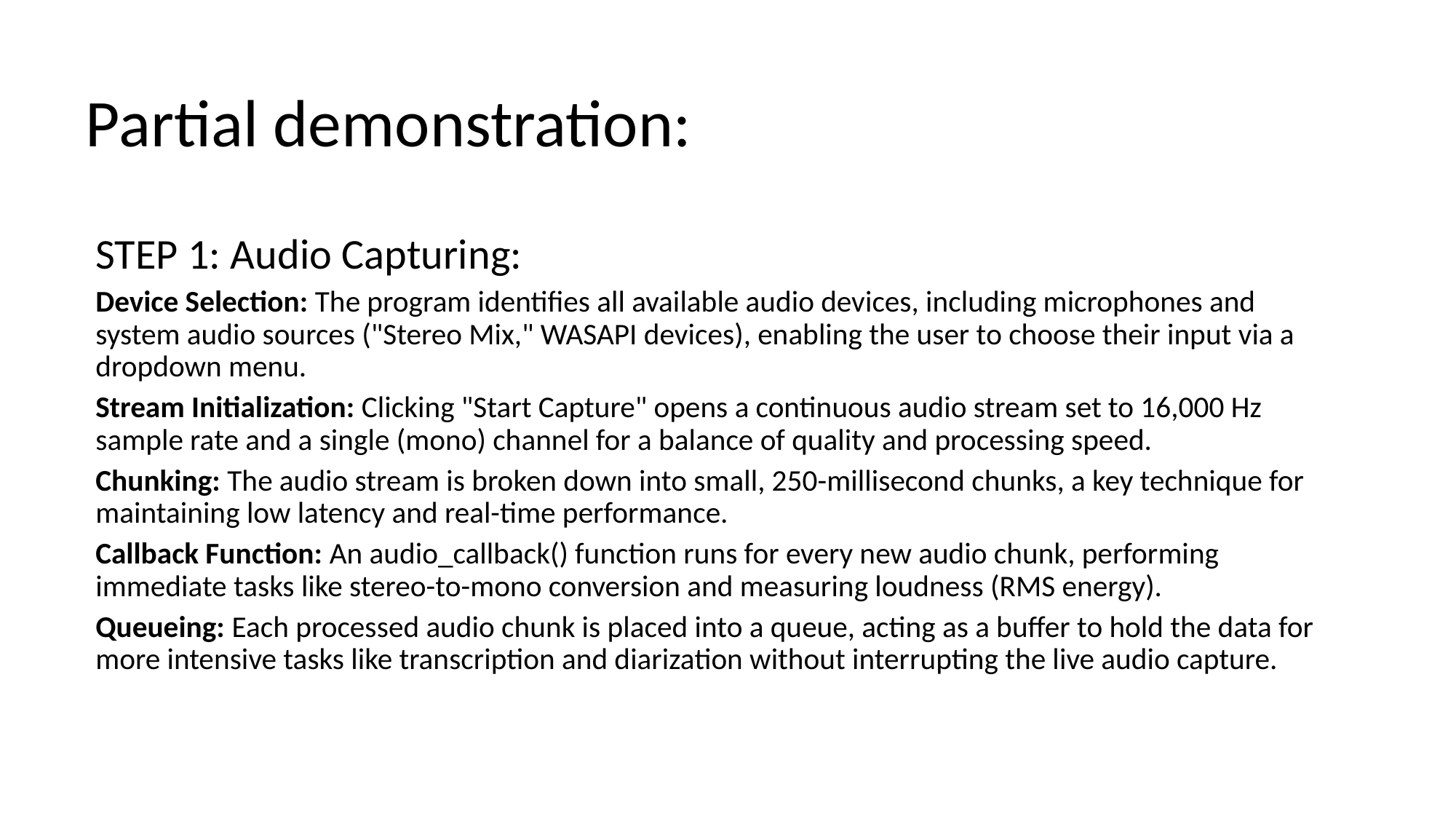

# Partial demonstration:
STEP 1: Audio Capturing:
Device Selection: The program identifies all available audio devices, including microphones and system audio sources ("Stereo Mix," WASAPI devices), enabling the user to choose their input via a dropdown menu.
Stream Initialization: Clicking "Start Capture" opens a continuous audio stream set to 16,000 Hz sample rate and a single (mono) channel for a balance of quality and processing speed.
Chunking: The audio stream is broken down into small, 250-millisecond chunks, a key technique for maintaining low latency and real-time performance.
Callback Function: An audio_callback() function runs for every new audio chunk, performing immediate tasks like stereo-to-mono conversion and measuring loudness (RMS energy).
Queueing: Each processed audio chunk is placed into a queue, acting as a buffer to hold the data for more intensive tasks like transcription and diarization without interrupting the live audio capture.